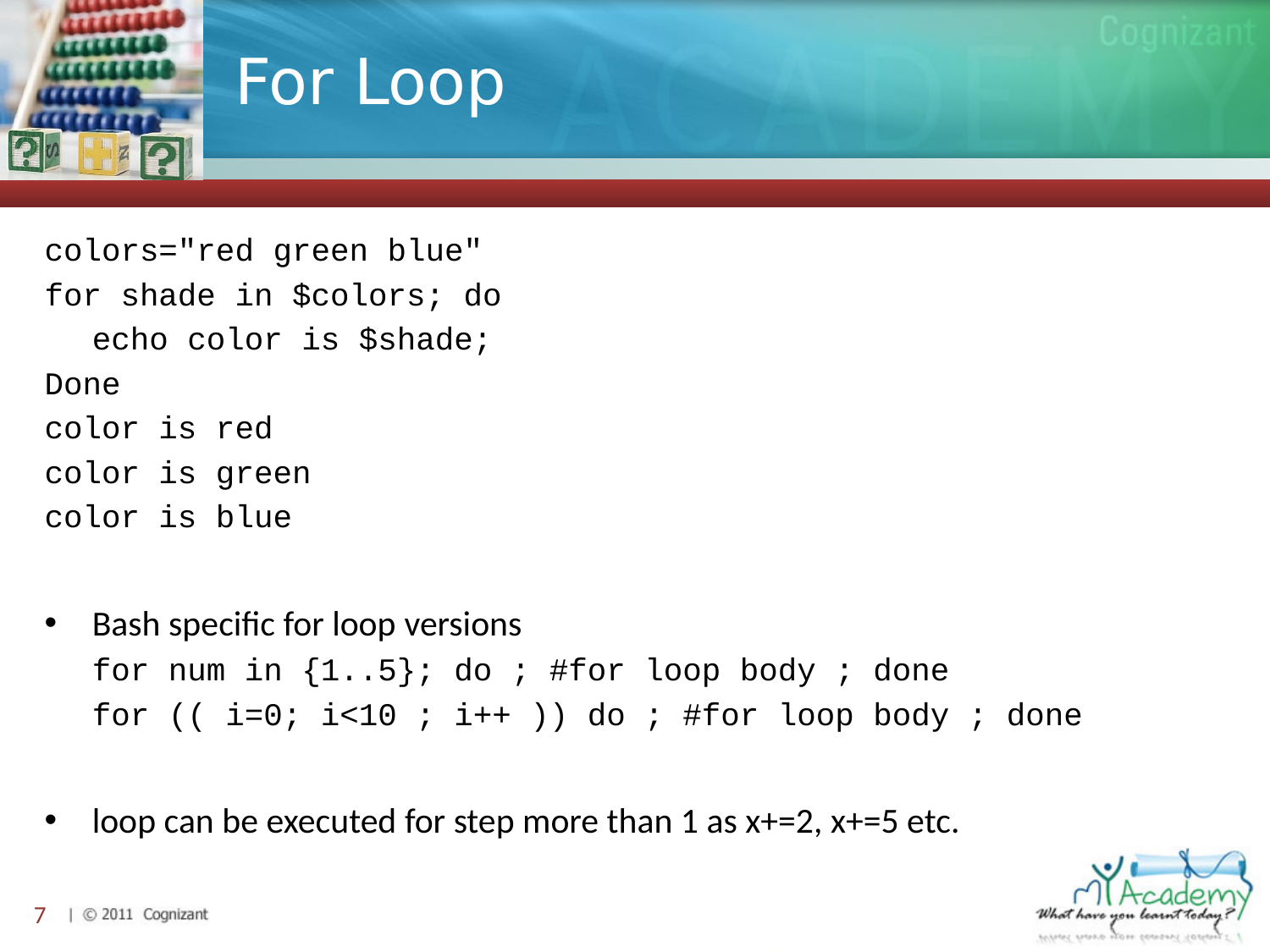

# For Loop
colors="red green blue"
for shade in $colors; do
	echo color is $shade;
Done
color is red
color is green
color is blue
Bash specific for loop versions
	for num in {1..5}; do ; #for loop body ; done
	for (( i=0; i<10 ; i++ )) do ; #for loop body ; done
loop can be executed for step more than 1 as x+=2, x+=5 etc.
7